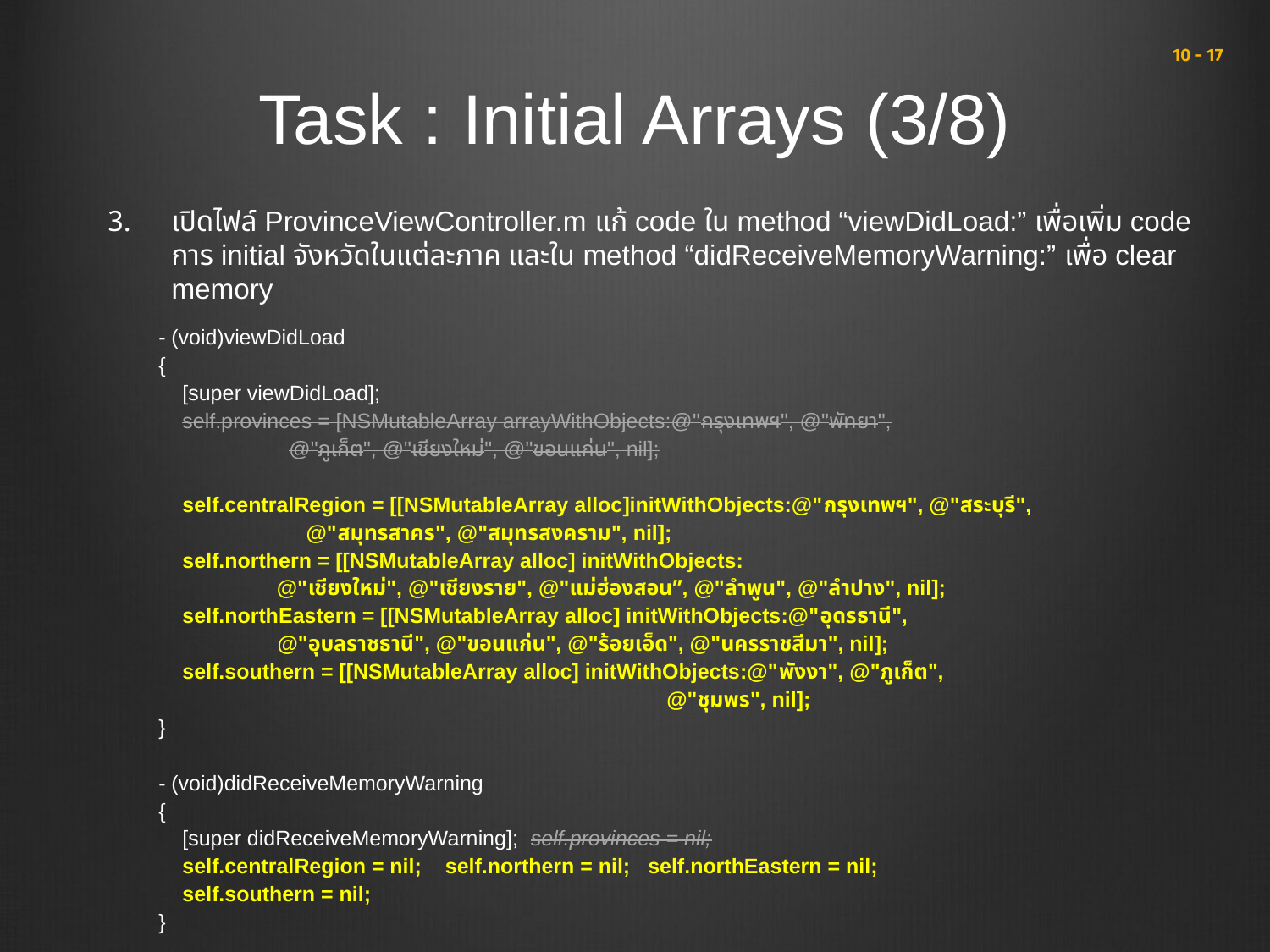

# Task : Initial Arrays (3/8)
 10 - 17
เปิดไฟล์ ProvinceViewController.m แก้ code ใน method “viewDidLoad:” เพื่อเพิ่ม code การ initial จังหวัดในแต่ละภาค และใน method “didReceiveMemoryWarning:” เพื่อ clear memory

- (void)viewDidLoad
{
    [super viewDidLoad];
    self.provinces = [NSMutableArray arrayWithObjects:@"กรุงเทพฯ", @"พัทยา",
                      @"ภูเก็ต", @"เชียงใหม่", @"ขอนแก่น", nil];

    self.centralRegion = [[NSMutableArray alloc]initWithObjects:@"กรุงเทพฯ", @"สระบุรี",
                         @"สมุทรสาคร", @"สมุทรสงคราม", nil];
    self.northern = [[NSMutableArray alloc] initWithObjects:
                    @"เชียงใหม่", @"เชียงราย", @"แม่ฮ่องสอน”, @"ลำพูน", @"ลำปาง", nil];
    self.northEastern = [[NSMutableArray alloc] initWithObjects:@"อุดรธานี",
                    @"อุบลราชธานี", @"ขอนแก่น", @"ร้อยเอ็ด", @"นครราชสีมา", nil];
    self.southern = [[NSMutableArray alloc] initWithObjects:@"พังงา", @"ภูเก็ต",
				@"ชุมพร", nil];
}

- (void)didReceiveMemoryWarning
{
    [super didReceiveMemoryWarning];  self.provinces = nil;
    self.centralRegion = nil;    self.northern = nil;   self.northEastern = nil;
    self.southern = nil;
}